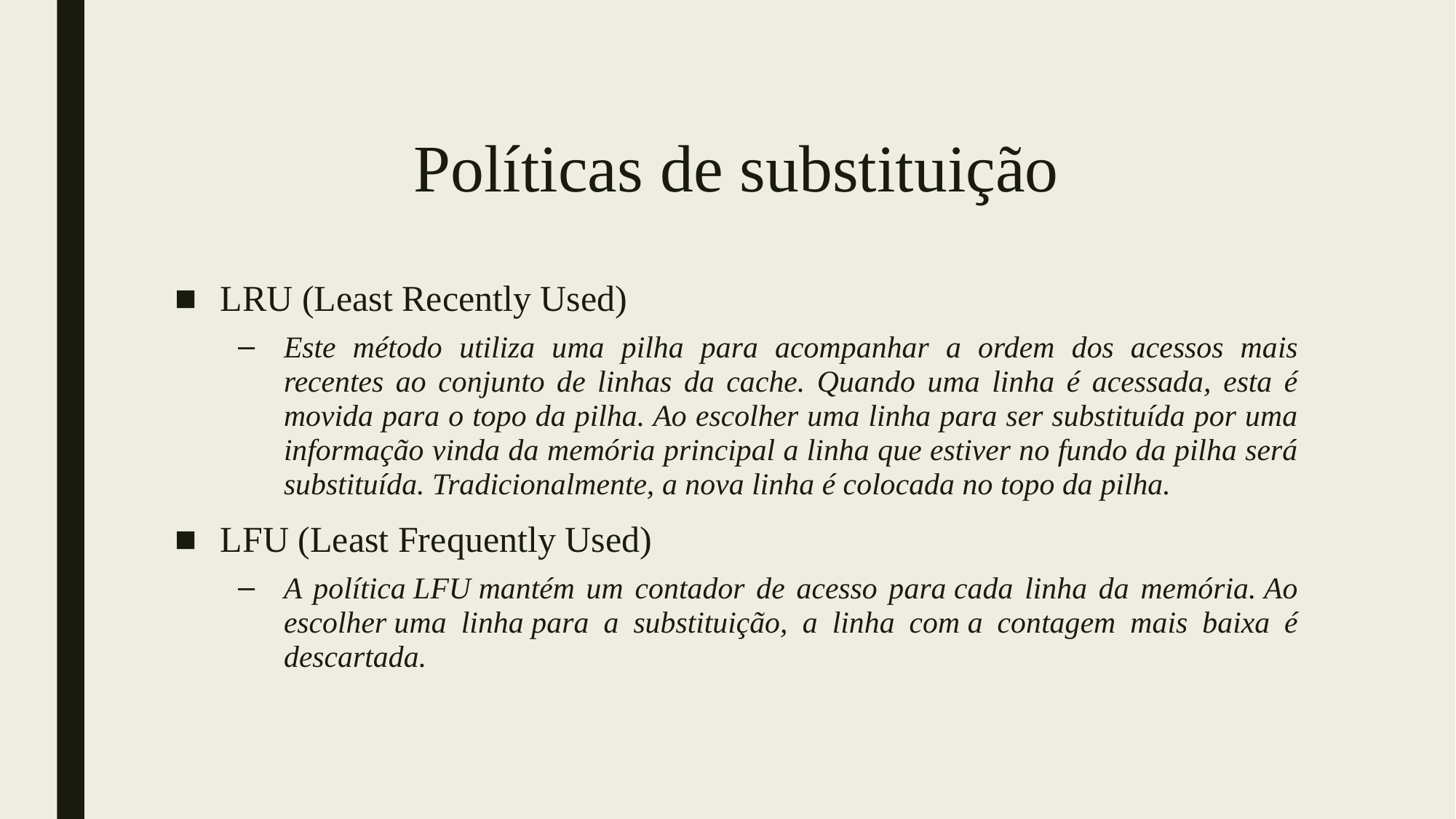

# Políticas de substituição
LRU (Least Recently Used)
Este método utiliza uma pilha para acompanhar a ordem dos acessos mais recentes ao conjunto de linhas da cache. Quando uma linha é acessada, esta é movida para o topo da pilha. Ao escolher uma linha para ser substituída por uma informação vinda da memória principal a linha que estiver no fundo da pilha será substituída. Tradicionalmente, a nova linha é colocada no topo da pilha.
LFU (Least Frequently Used)
A política LFU mantém um contador de acesso para cada linha da memória. Ao escolher uma linha para a substituição, a linha com a contagem mais baixa é descartada.